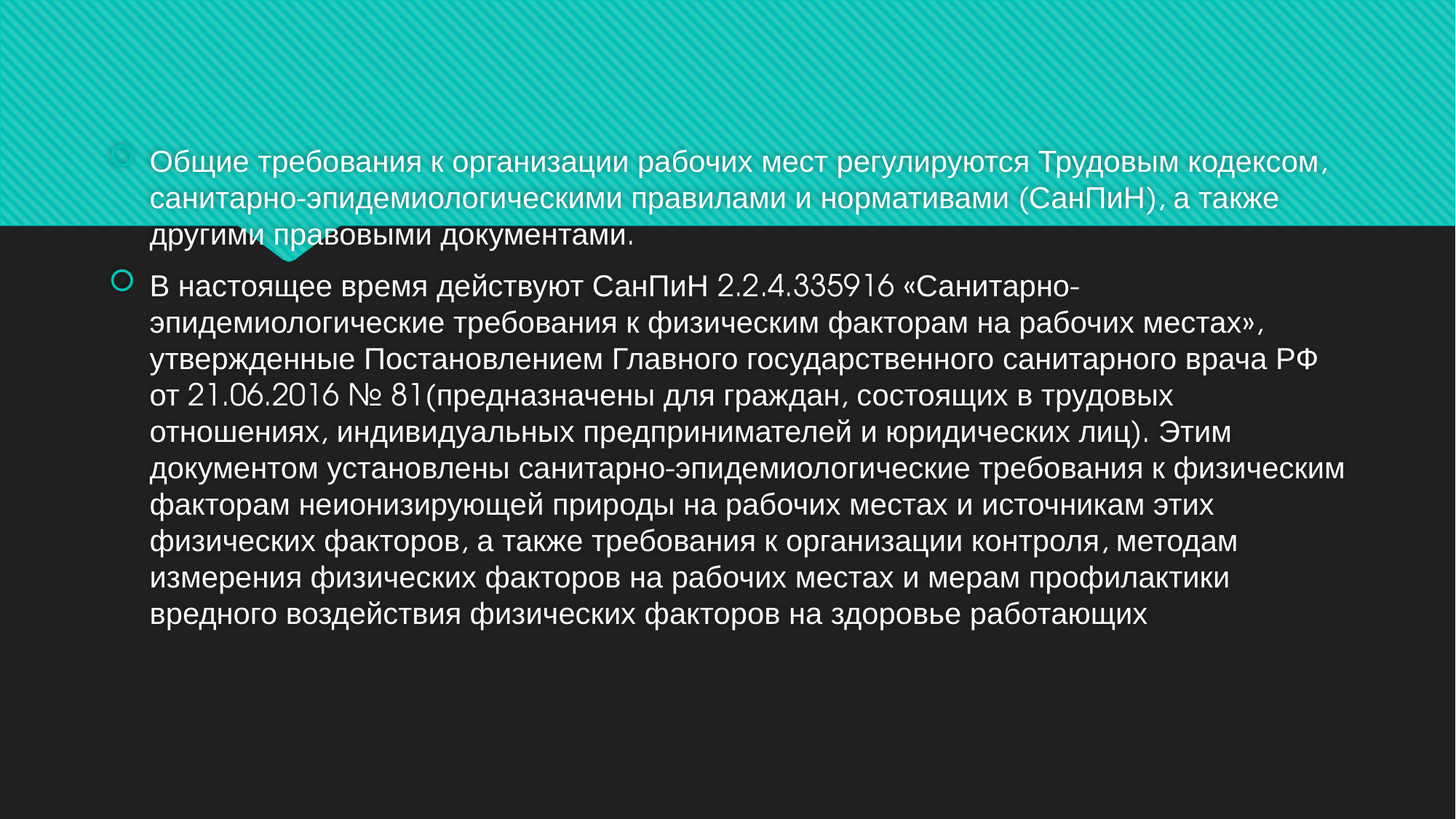

Общие требования к организации рабочих мест регулируются Трудовым кодексом, санитарно-эпидемиологическими правилами и нормативами (СанПиН), а также другими правовыми документами.
В настоящее время действуют СанПиН 2.2.4.335916 «Санитарно-эпидемиологические требования к физическим факторам на рабочих местах», утвержденные Постановлением Главного государственного санитарного врача РФ от 21.06.2016 № 81(предназначены для граждан, состоящих в трудовых отношениях, индивидуальных предпринимателей и юридических лиц). Этим документом установлены санитарно-эпидемиологические требования к физическим факторам неионизирующей природы на рабочих местах и источникам этих физических факторов, а также требования к организации контроля, методам измерения физических факторов на рабочих местах и мерам профилактики вредного воздействия физических факторов на здоровье работающих